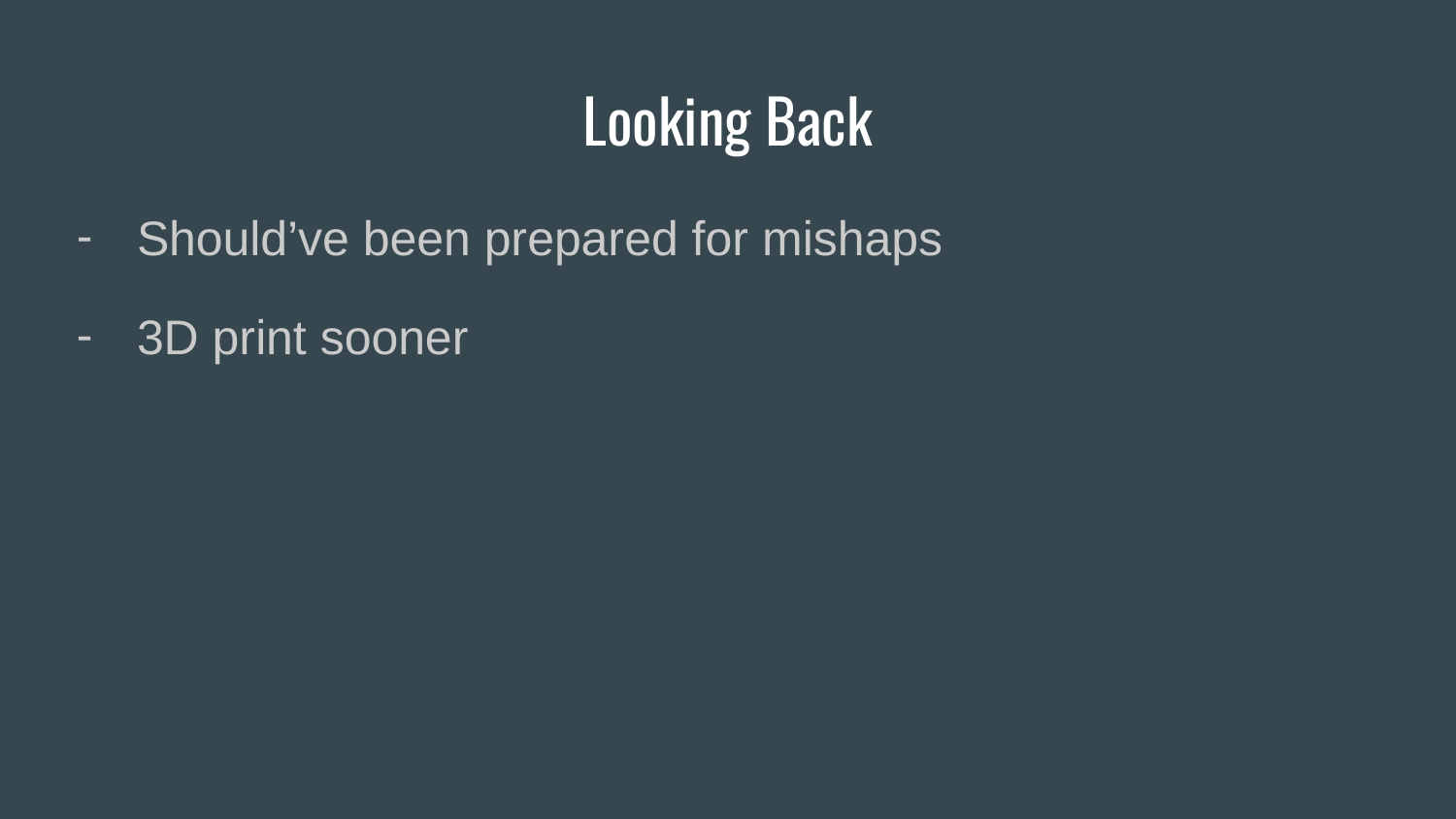

# Looking Back
Should’ve been prepared for mishaps
3D print sooner